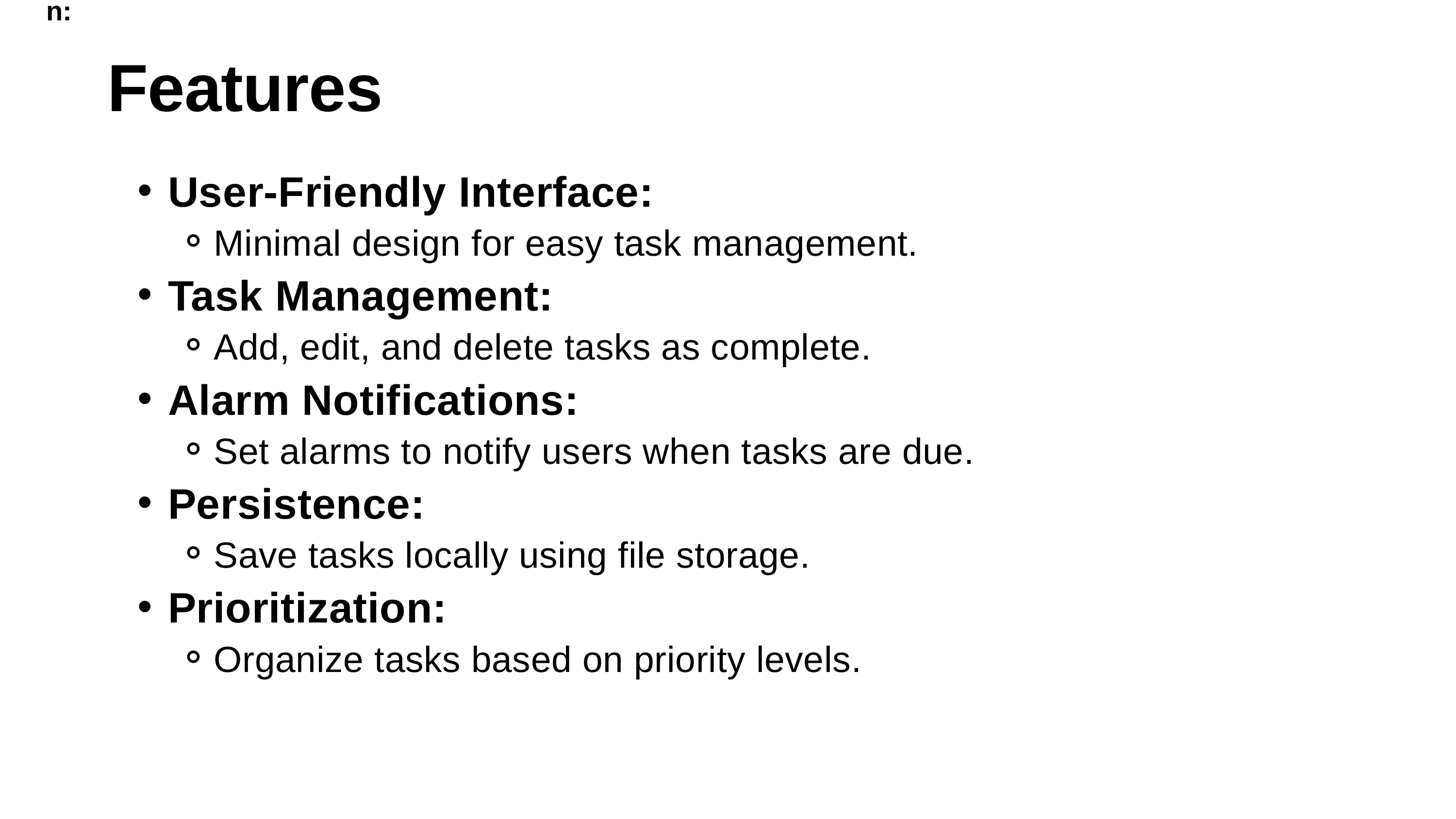

Prioritization:

Features
User-Friendly Interface:
Minimal design for easy task management.
Task Management:
Add, edit, and delete tasks as complete.
Alarm Notifications:
Set alarms to notify users when tasks are due.
Persistence:
Save tasks locally using file storage.
Prioritization:
Organize tasks based on priority levels.